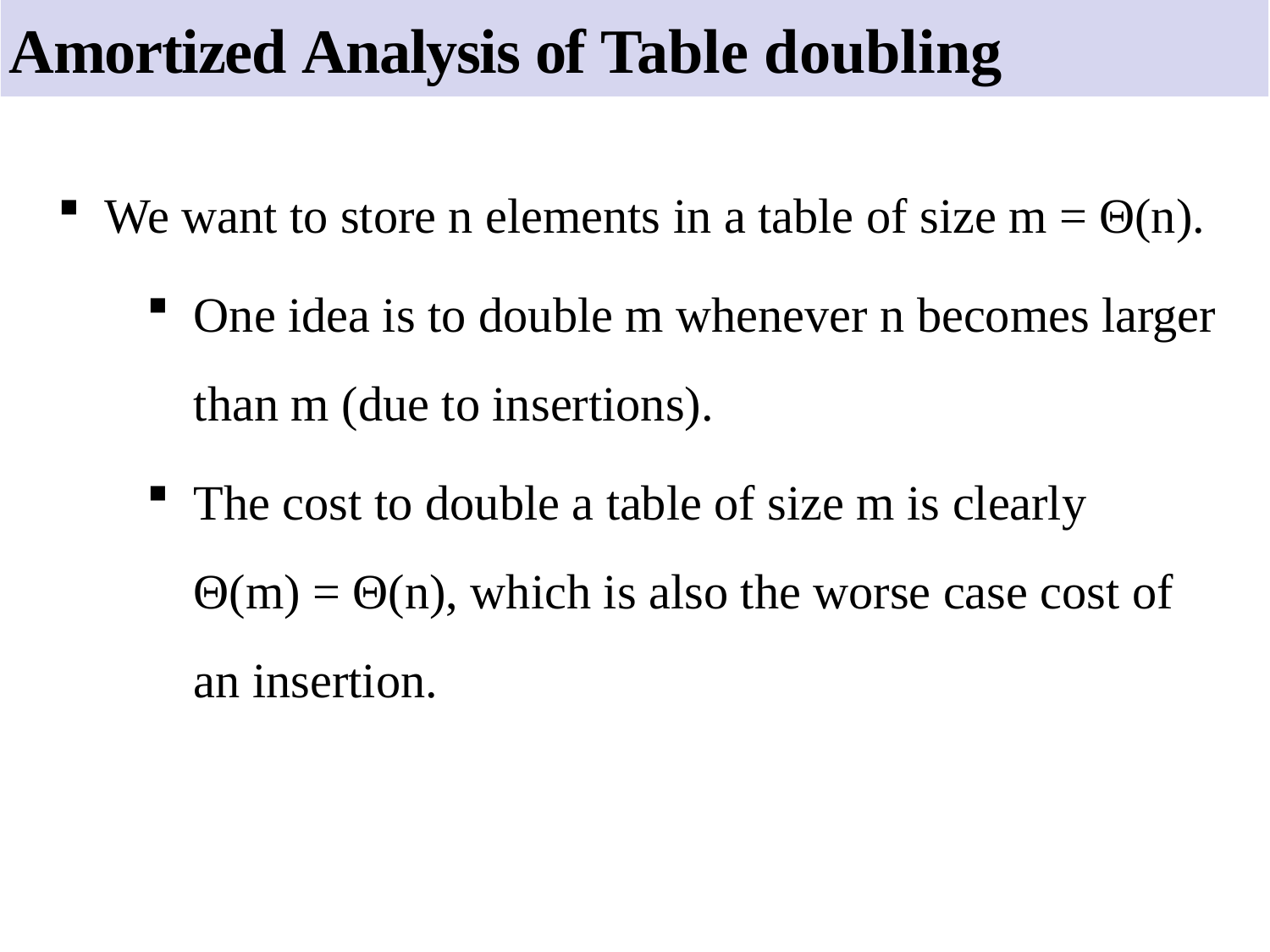

# Amortized Analysis of Table doubling
We want to store n elements in a table of size m = Θ(n).
One idea is to double m whenever n becomes larger than m (due to insertions).
The cost to double a table of size m is clearly
Θ(m) = Θ(n), which is also the worse case cost of an insertion.